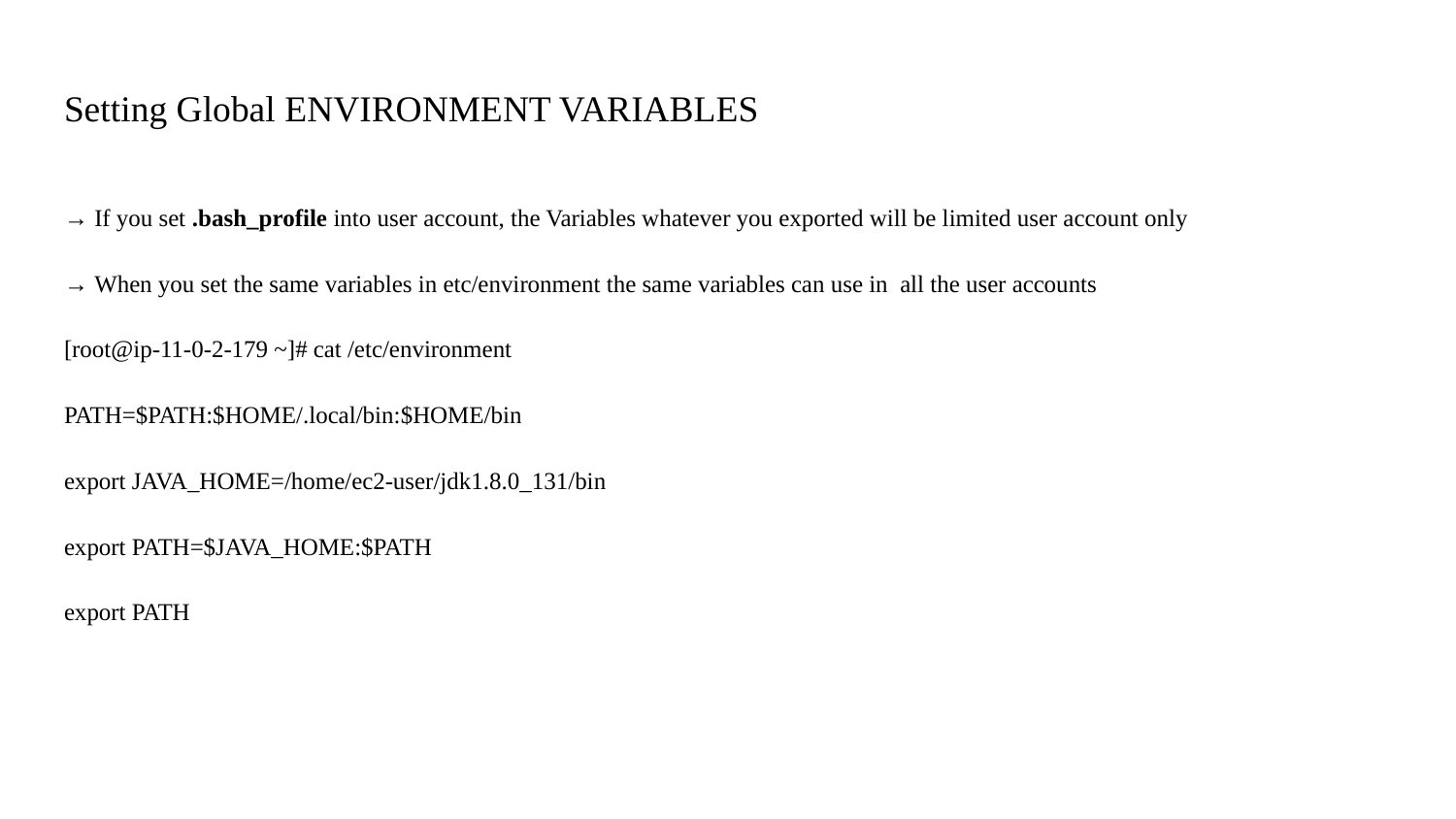

# Setting Global ENVIRONMENT VARIABLES
→ If you set .bash_profile into user account, the Variables whatever you exported will be limited user account only
→ When you set the same variables in etc/environment the same variables can use in  all the user accounts
[root@ip-11-0-2-179 ~]# cat /etc/environment
PATH=$PATH:$HOME/.local/bin:$HOME/bin
export JAVA_HOME=/home/ec2-user/jdk1.8.0_131/bin
export PATH=$JAVA_HOME:$PATH
export PATH